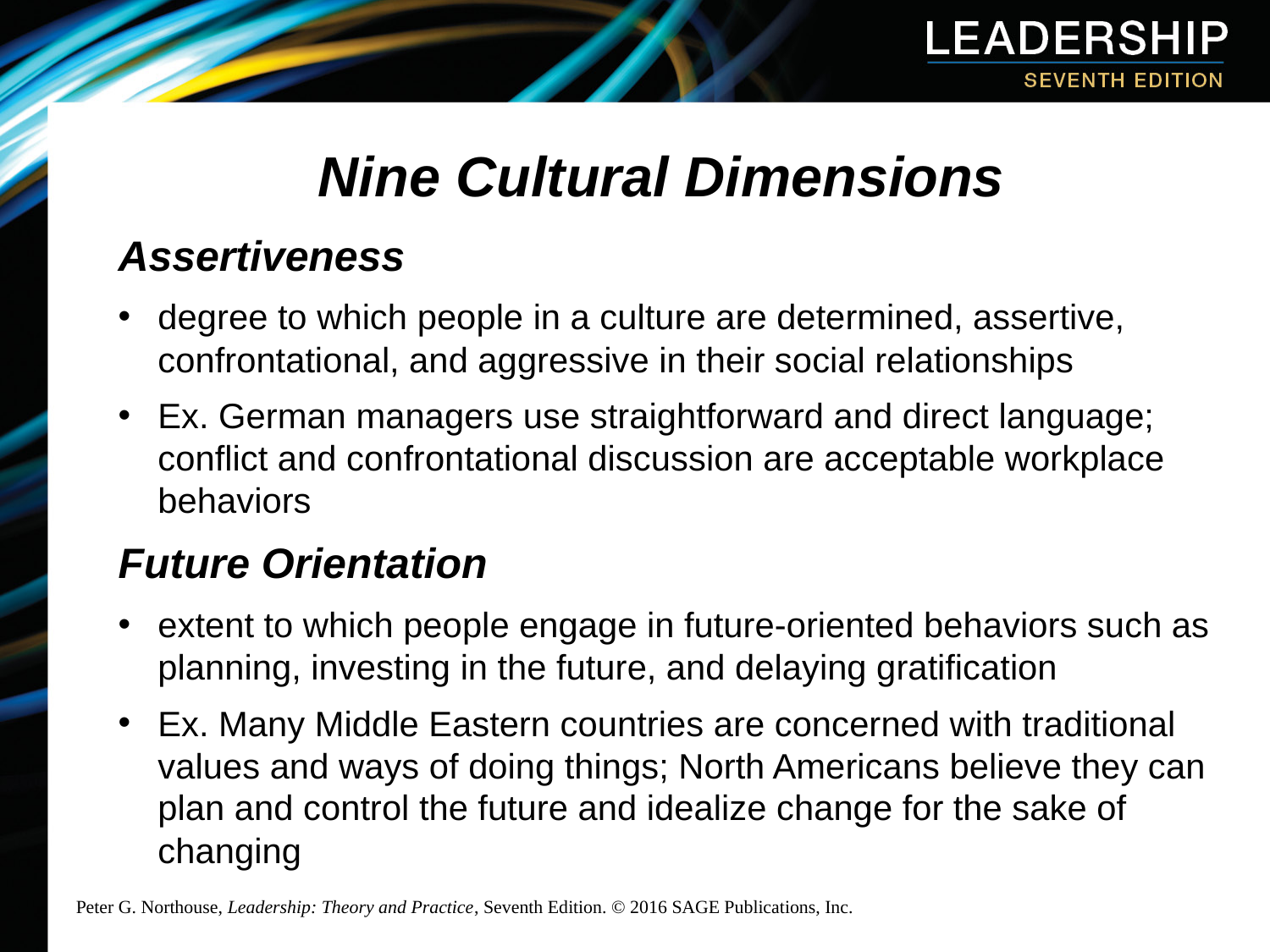

# Nine Cultural Dimensions
Assertiveness
degree to which people in a culture are determined, assertive, confrontational, and aggressive in their social relationships
Ex. German managers use straightforward and direct language; conflict and confrontational discussion are acceptable workplace behaviors
Future Orientation
extent to which people engage in future-oriented behaviors such as planning, investing in the future, and delaying gratification
Ex. Many Middle Eastern countries are concerned with traditional values and ways of doing things; North Americans believe they can plan and control the future and idealize change for the sake of changing

Peter G. Northouse, Leadership: Theory and Practice, Seventh Edition. © 2016 SAGE Publications, Inc.